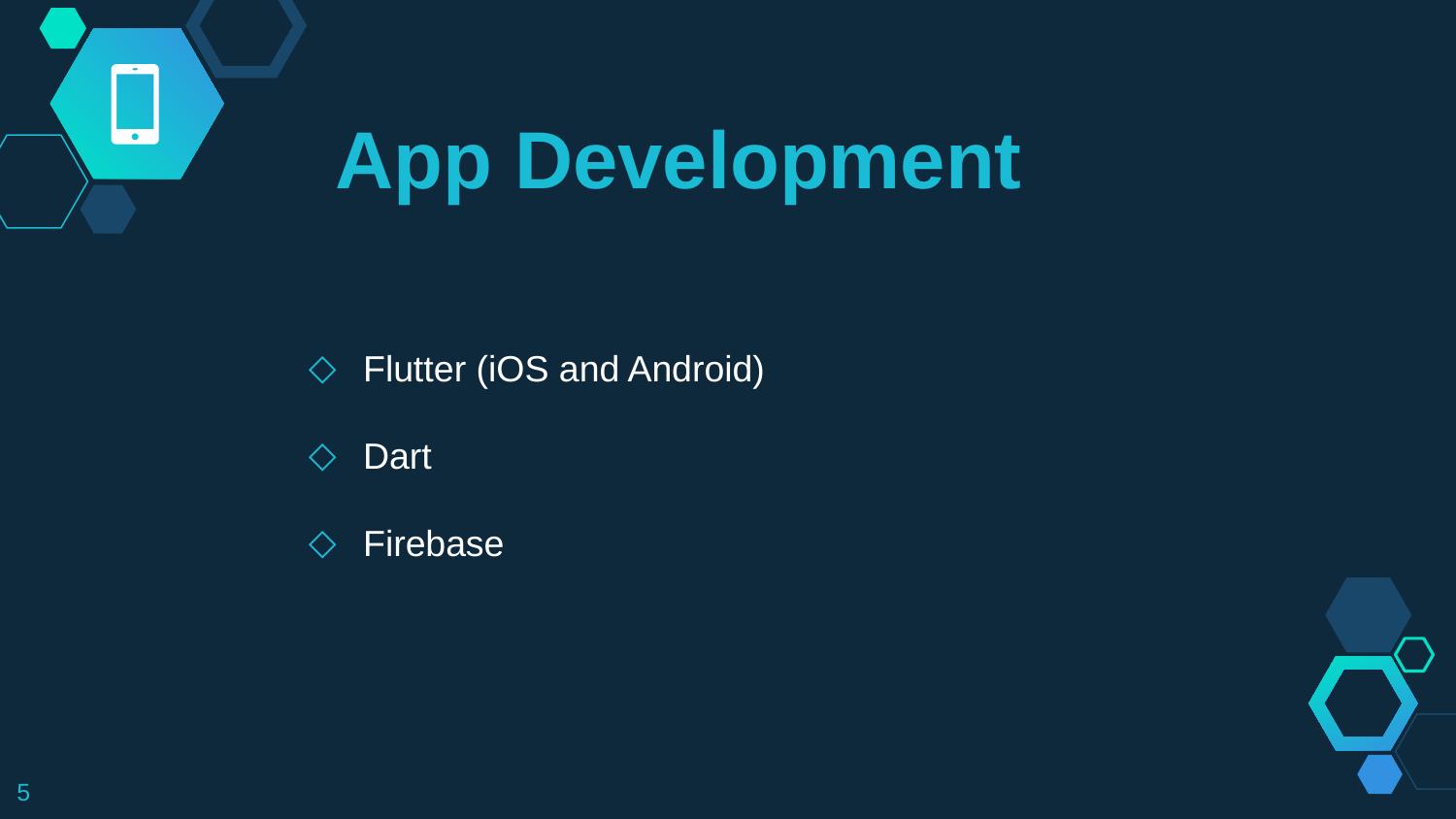

App Development
Flutter (iOS and Android)
Dart
Firebase
5